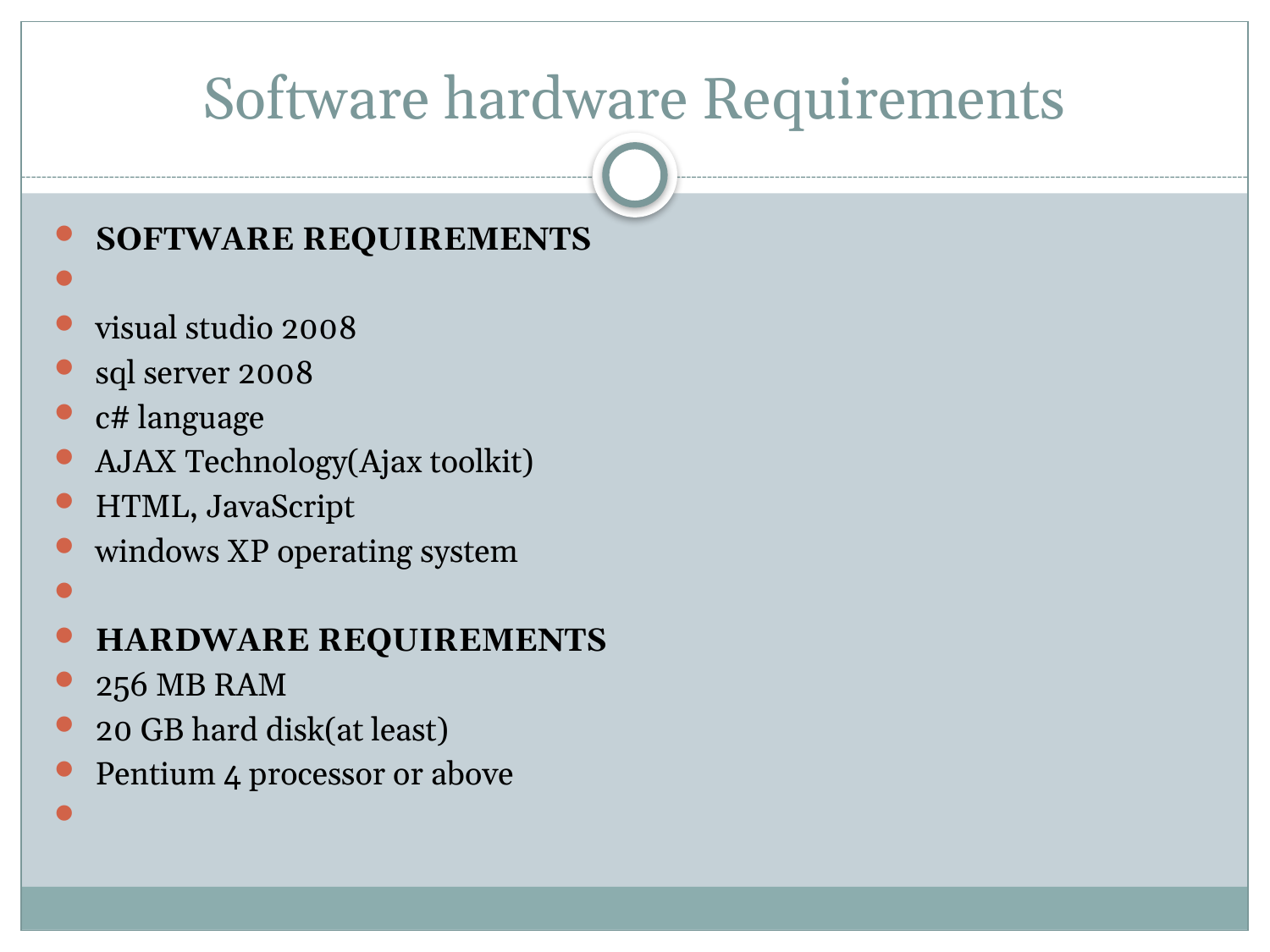

# Software hardware Requirements
SOFTWARE REQUIREMENTS

visual studio 2008
sql server 2008
c# language
AJAX Technology(Ajax toolkit)
HTML, JavaScript
windows XP operating system

HARDWARE REQUIREMENTS
256 MB RAM
20 GB hard disk(at least)
Pentium 4 processor or above